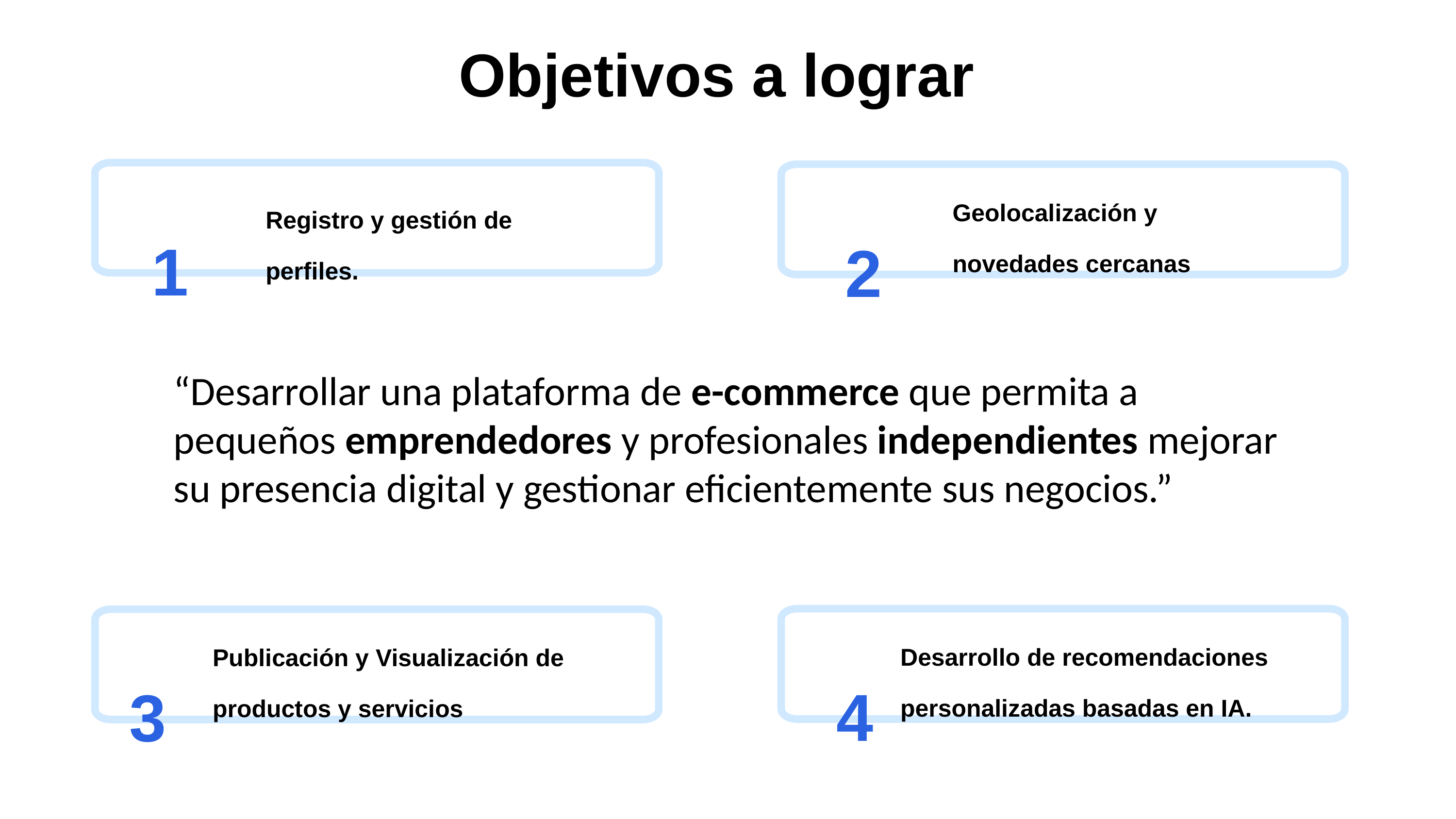

Objetivos a lograr

1
Geolocalización y novedades cercanas
2
Registro y gestión de perfiles.
“Desarrollar una plataforma de e-commerce que permita a pequeños emprendedores y profesionales independientes mejorar su presencia digital y gestionar eficientemente sus negocios.”

Desarrollo de recomendaciones personalizadas basadas en IA.
4
Publicación y Visualización de productos y servicios
3